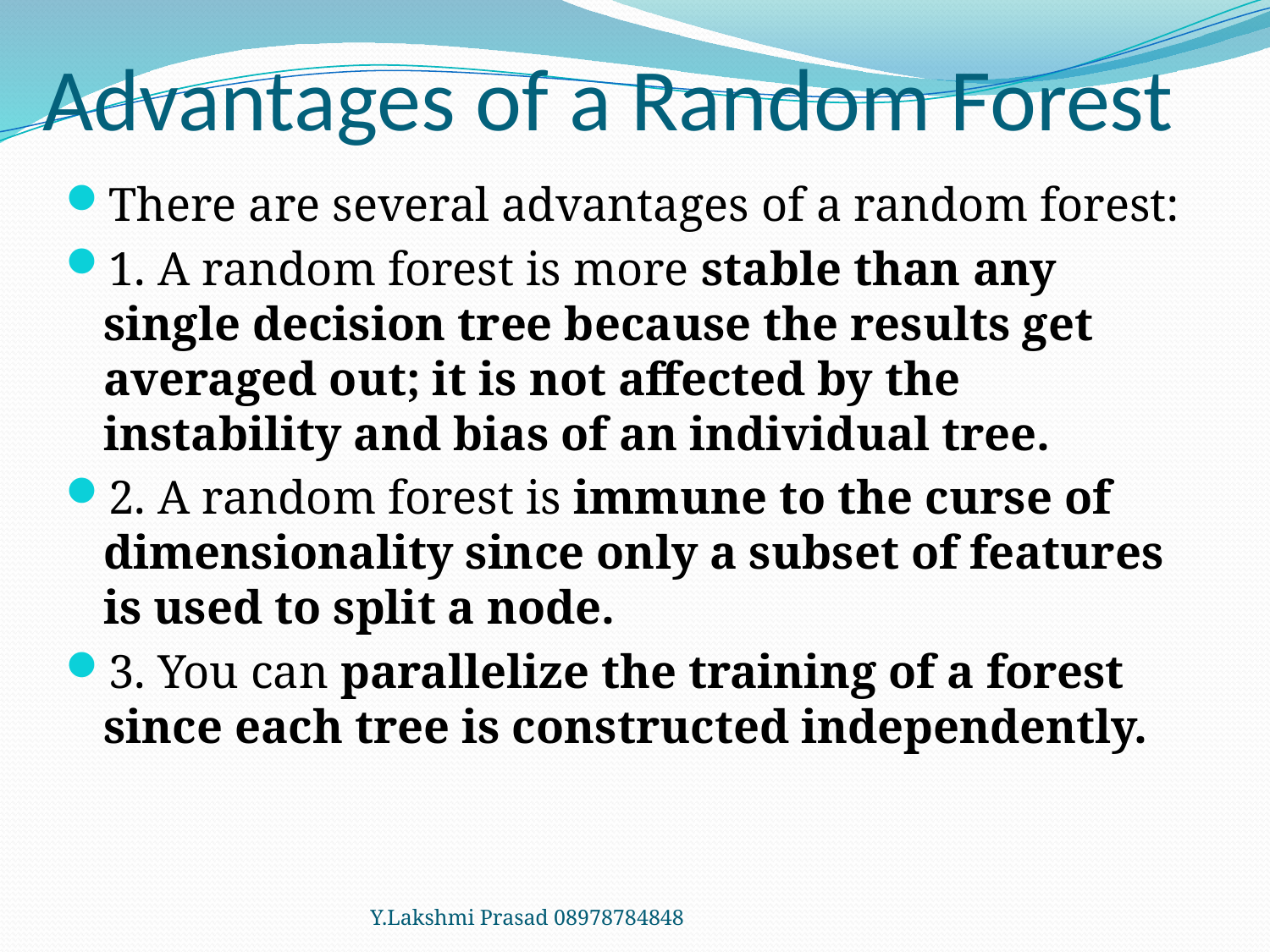

# Advantages of a Random Forest
There are several advantages of a random forest:
1. A random forest is more stable than any single decision tree because the results get averaged out; it is not affected by the instability and bias of an individual tree.
2. A random forest is immune to the curse of dimensionality since only a subset of features is used to split a node.
3. You can parallelize the training of a forest since each tree is constructed independently.

Y.Lakshmi Prasad 08978784848